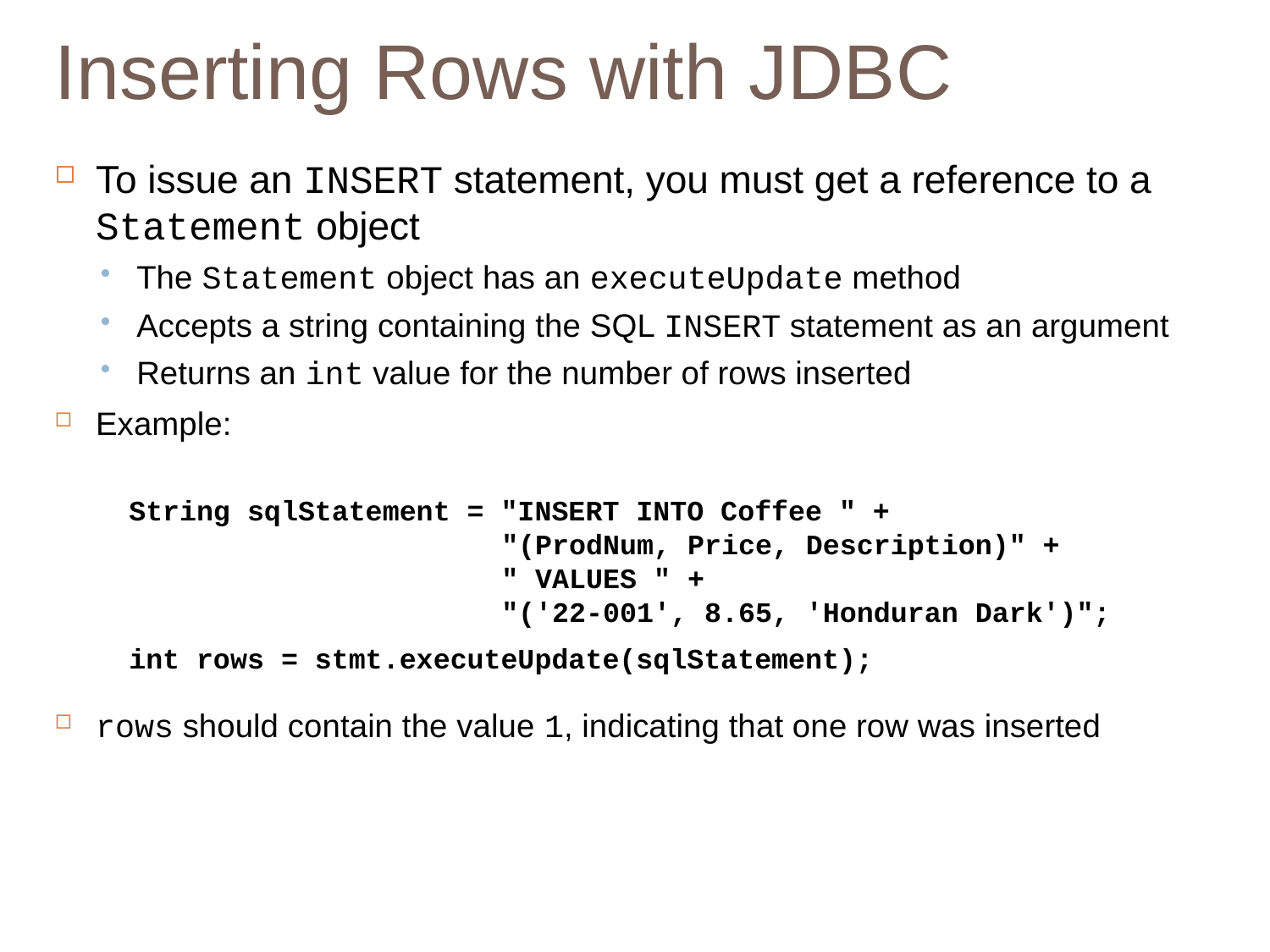

Inserting Rows with JDBC
To issue an INSERT statement, you must get a reference to a Statement object
The Statement object has an executeUpdate method
Accepts a string containing the SQL INSERT statement as an argument
Returns an int value for the number of rows inserted
Example:

rows should contain the value 1, indicating that one row was inserted

String sqlStatement = "INSERT INTO Coffee " +
                      "(ProdNum, Price, Description)" +
                      " VALUES " +
                      "('22-001', 8.65, 'Honduran Dark')";
int rows = stmt.executeUpdate(sqlStatement);